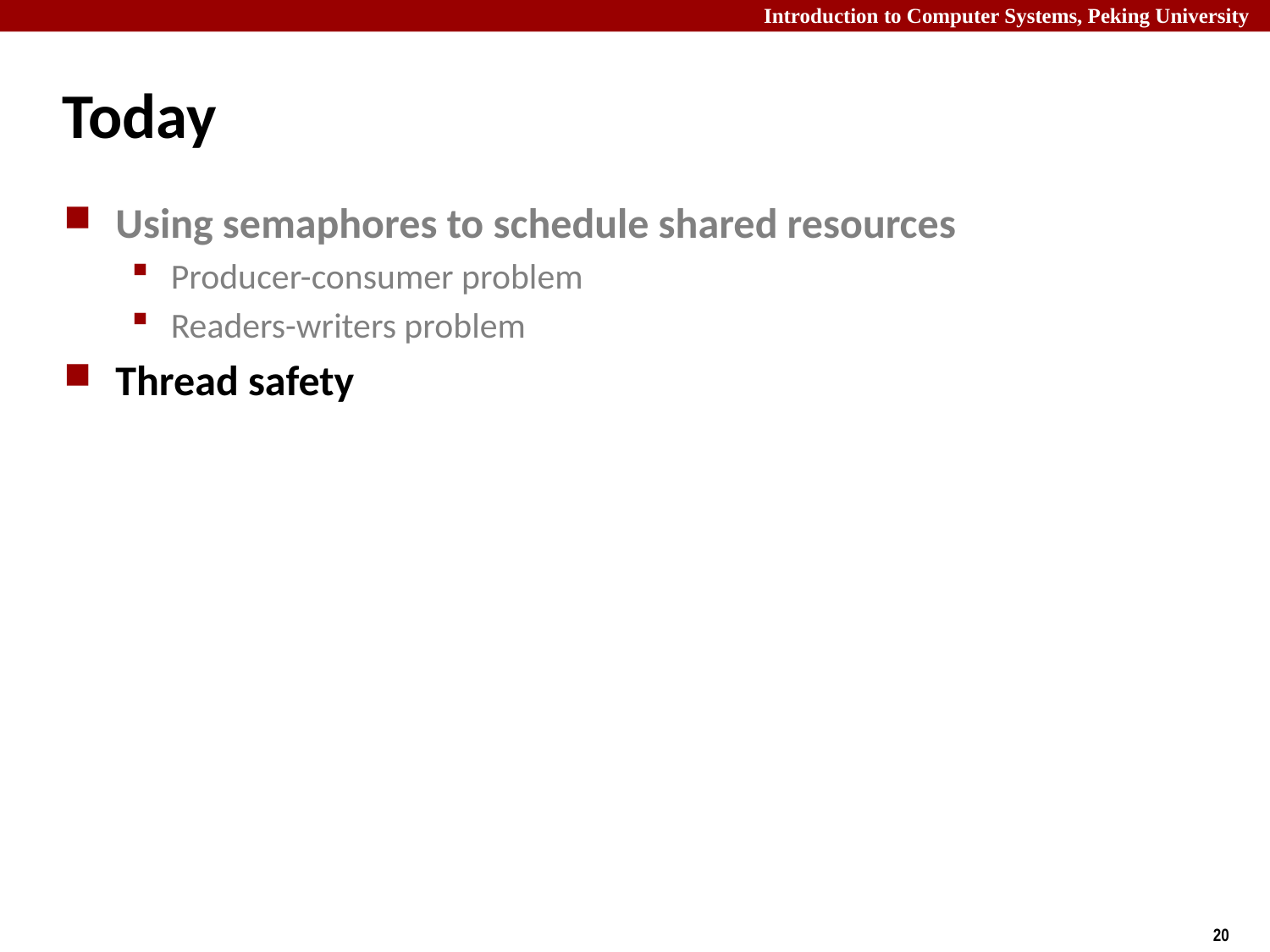

# Today
Using semaphores to schedule shared resources
Producer-consumer problem
Readers-writers problem
Thread safety